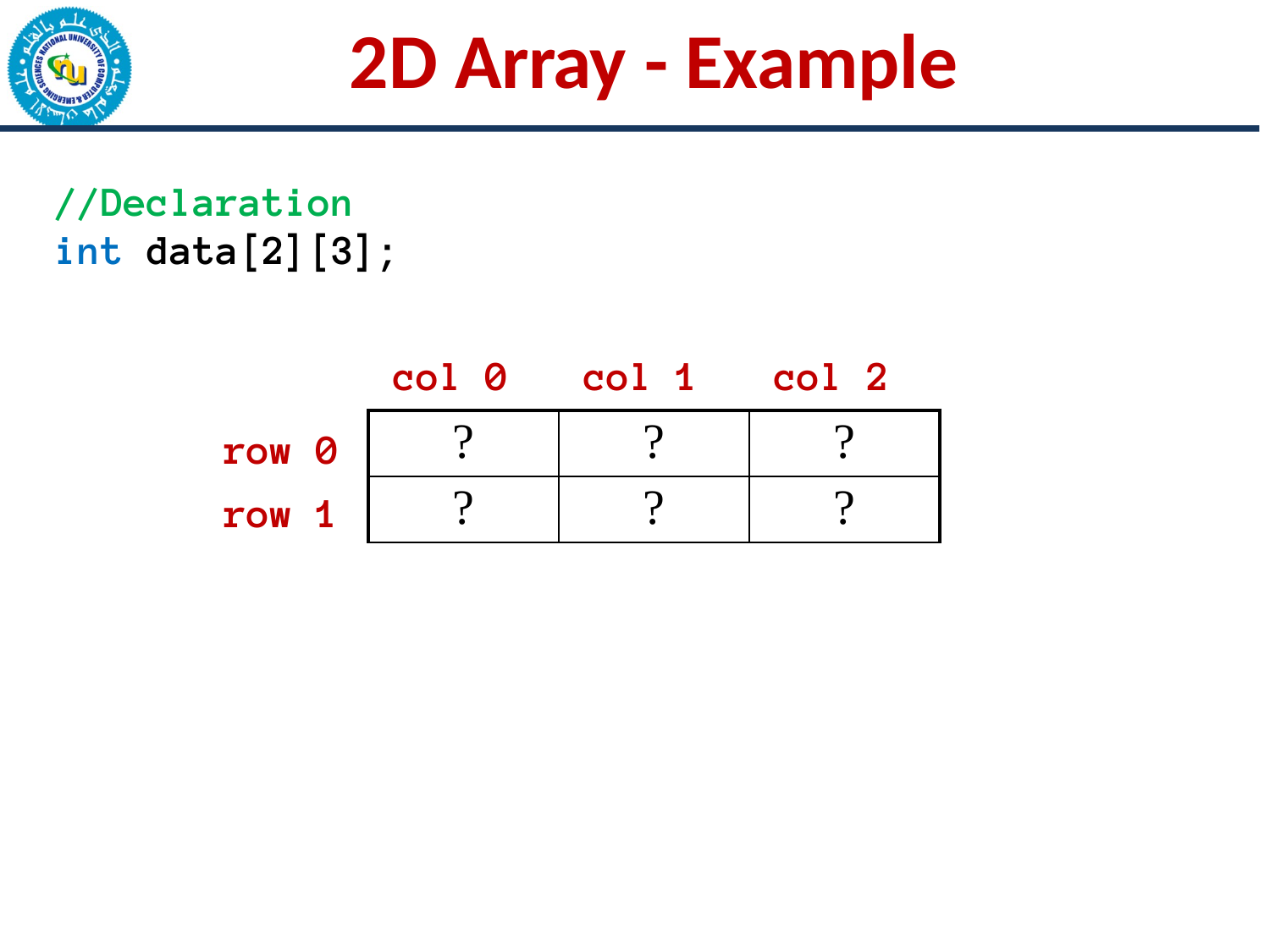

# 2D Array - Example

//Declaration  int data[2][3];
col 0
col 1
col 2
row 0
row 1
| ? | ? | ? |
| --- | --- | --- |
| ? | ? | ? |